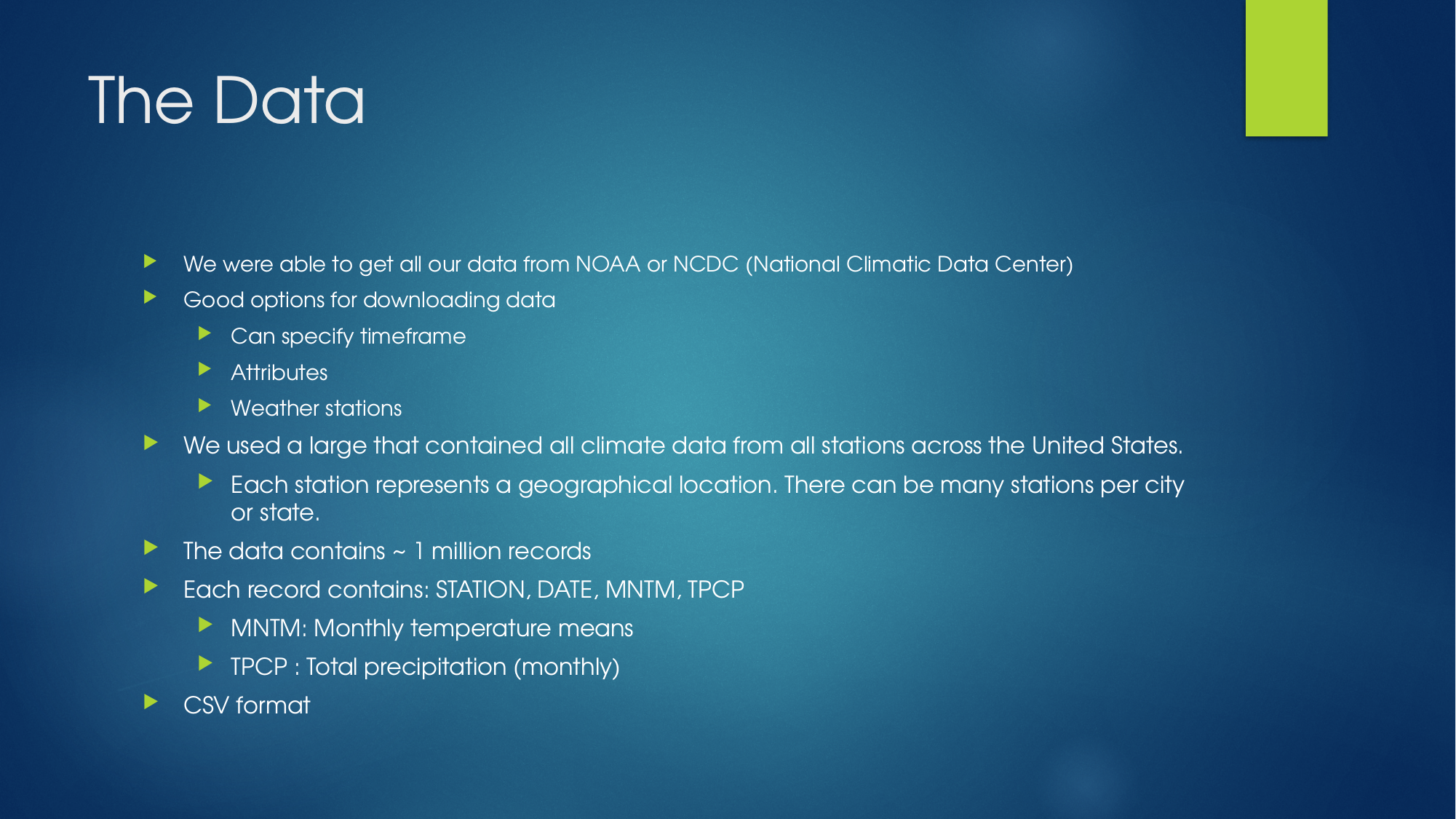

# The Data
We were able to get all our data from NOAA or NCDC (National Climatic Data Center)
Good options for downloading data
Can specify timeframe
Attributes
Weather stations
We used a large that contained all climate data from all stations across the United States.
Each station represents a geographical location. There can be many stations per city or state.
The data contains ~ 1 million records
Each record contains: STATION, DATE, MNTM, TPCP
MNTM: Monthly temperature means
TPCP : Total precipitation (monthly)
CSV format